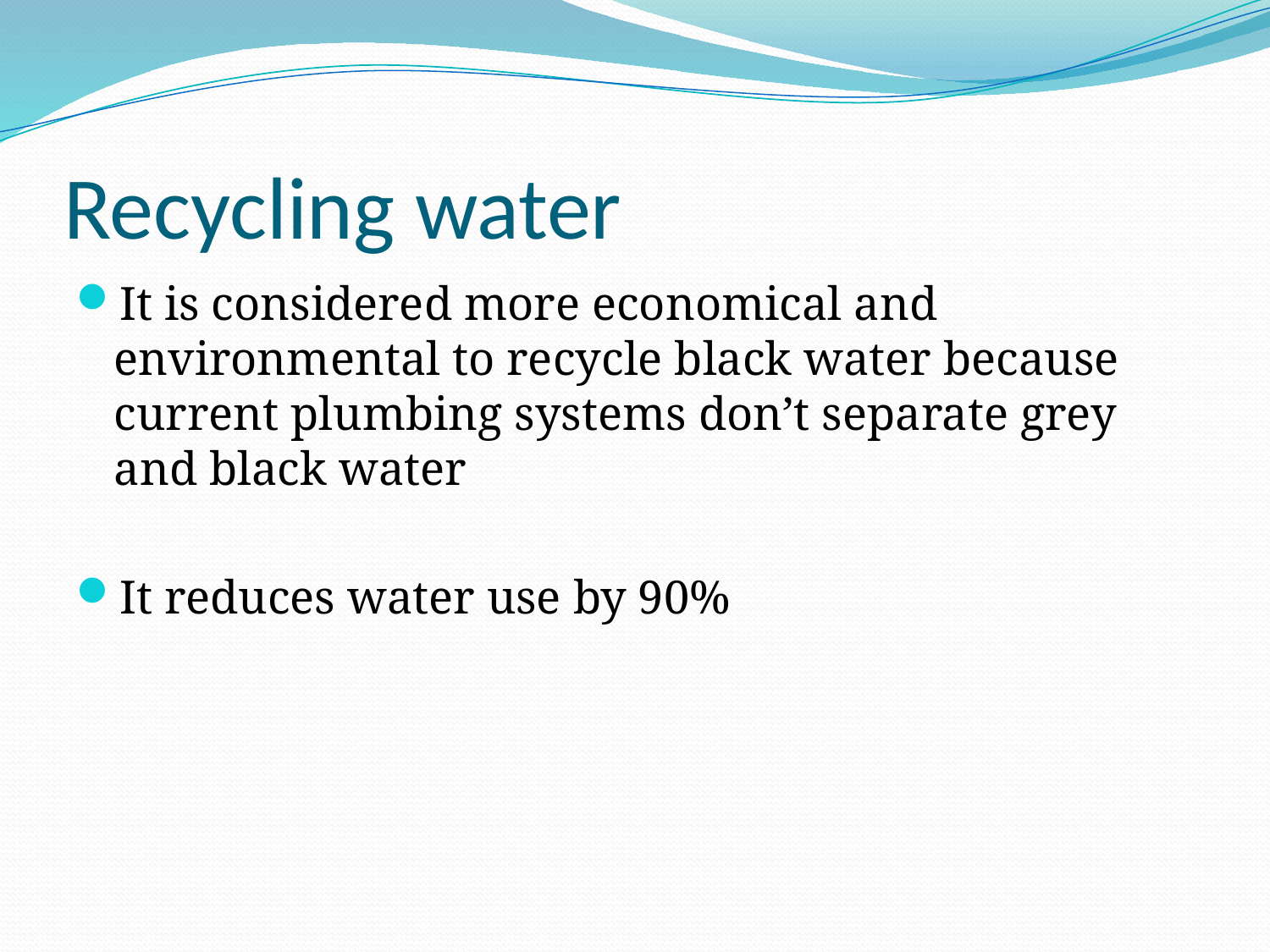

# Recycling water
It is considered more economical and environmental to recycle black water because current plumbing systems don’t separate grey and black water

It reduces water use by 90%